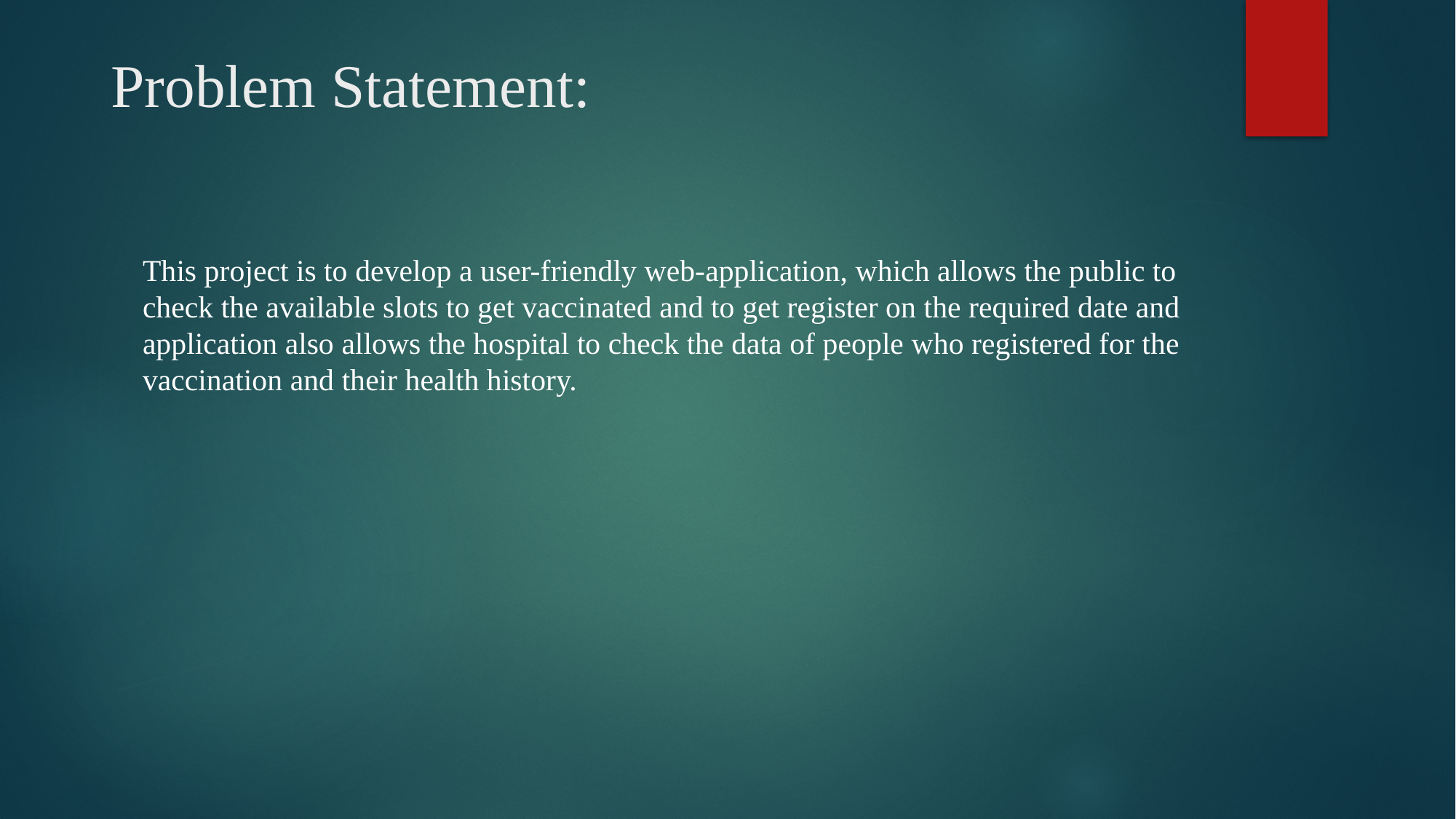

# Problem Statement:
This project is to develop a user-friendly web-application, which allows the public to check the available slots to get vaccinated and to get register on the required date and application also allows the hospital to check the data of people who registered for the vaccination and their health history.